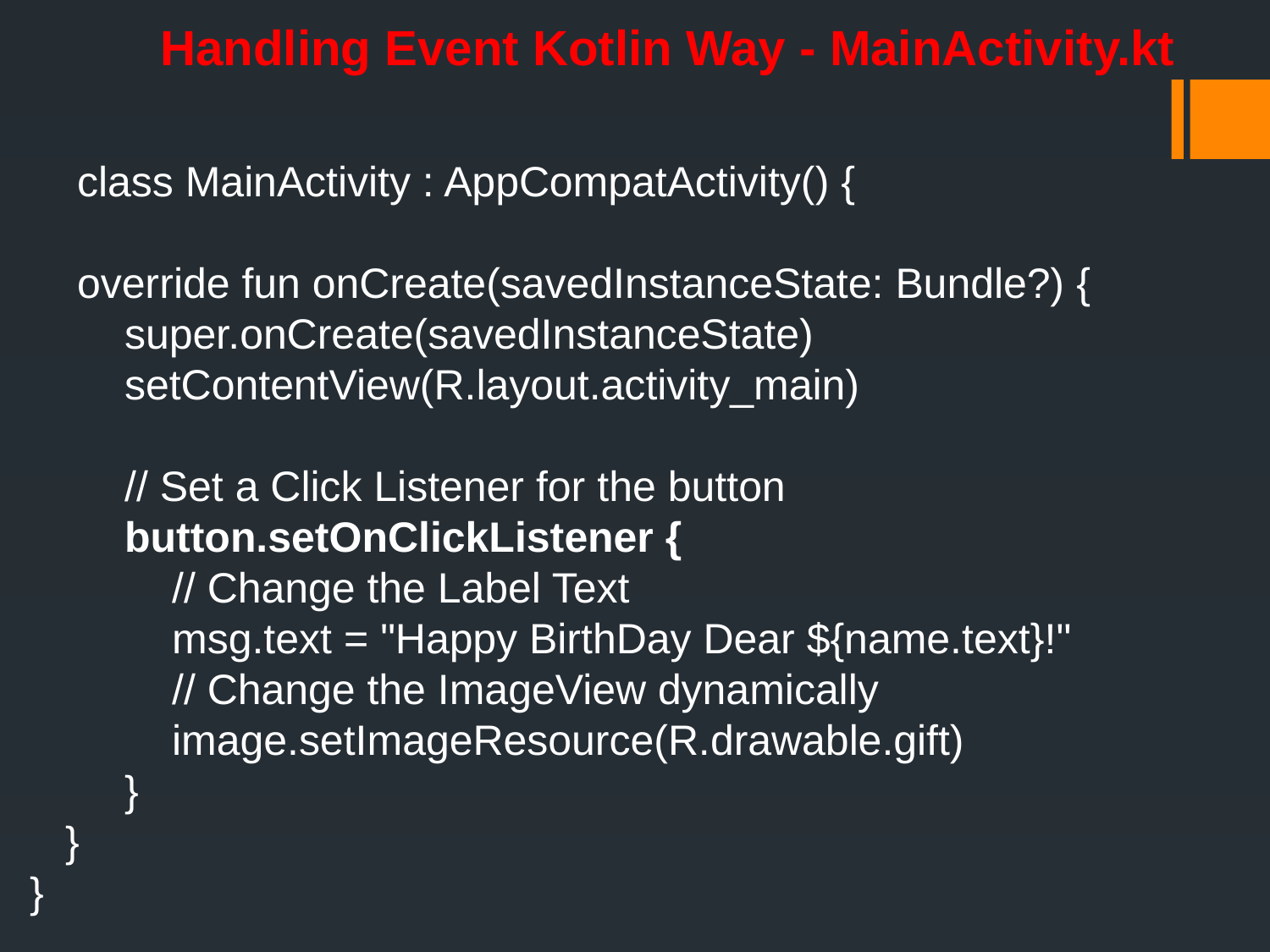

Handling Event Kotlin Way - MainActivity.kt

    class MainActivity : AppCompatActivity() {

    override fun onCreate(savedInstanceState: Bundle?) {
        super.onCreate(savedInstanceState)
        setContentView(R.layout.activity_main)

        // Set a Click Listener for the button
        button.setOnClickListener {
            // Change the Label Text
            msg.text = "Happy BirthDay Dear ${name.text}!"
            // Change the ImageView dynamically
            image.setImageResource(R.drawable.gift)
        }
   }
}